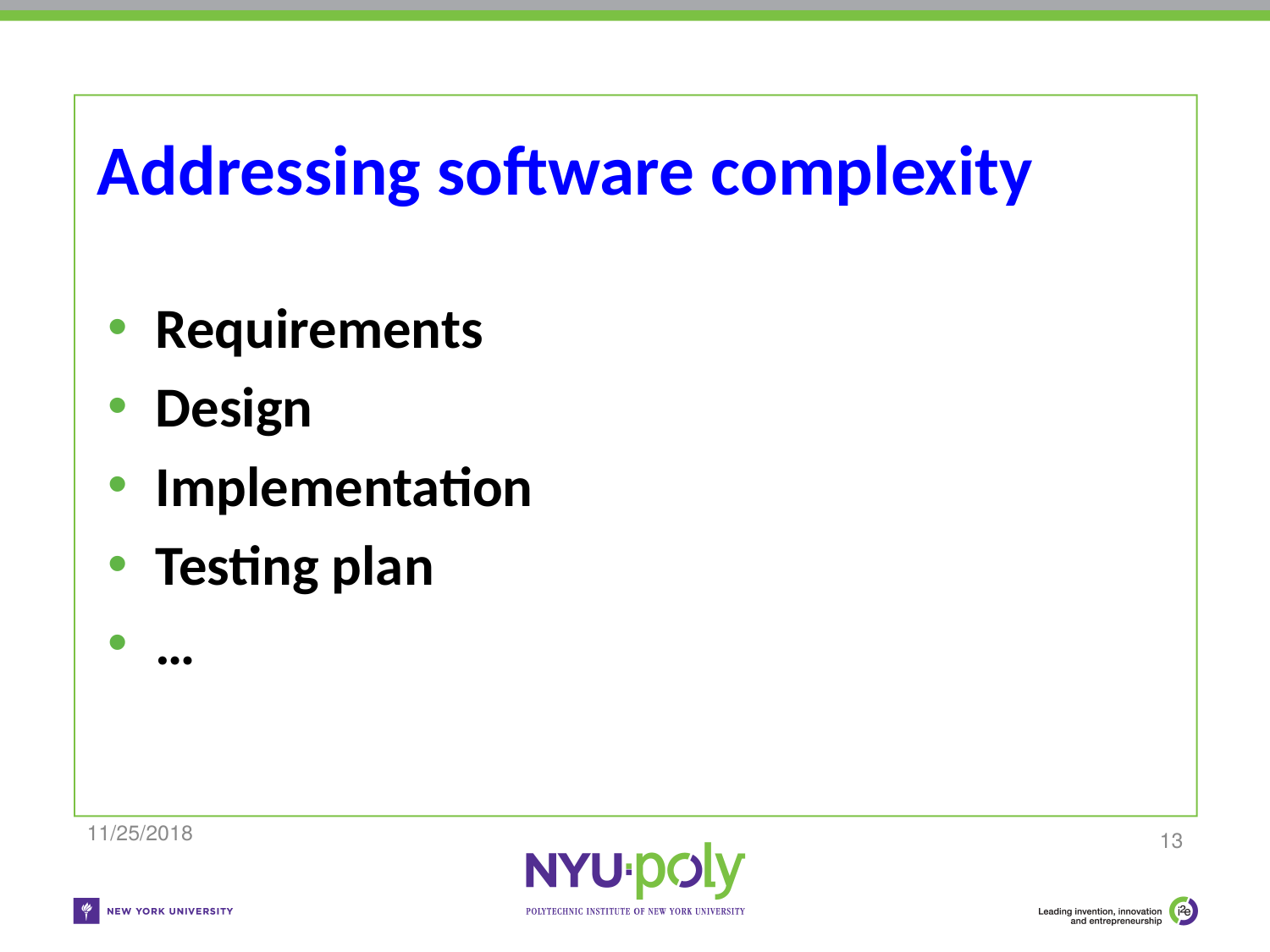

# Addressing software complexity
Requirements
Design
Implementation
Testing plan
…
11/25/2018
13